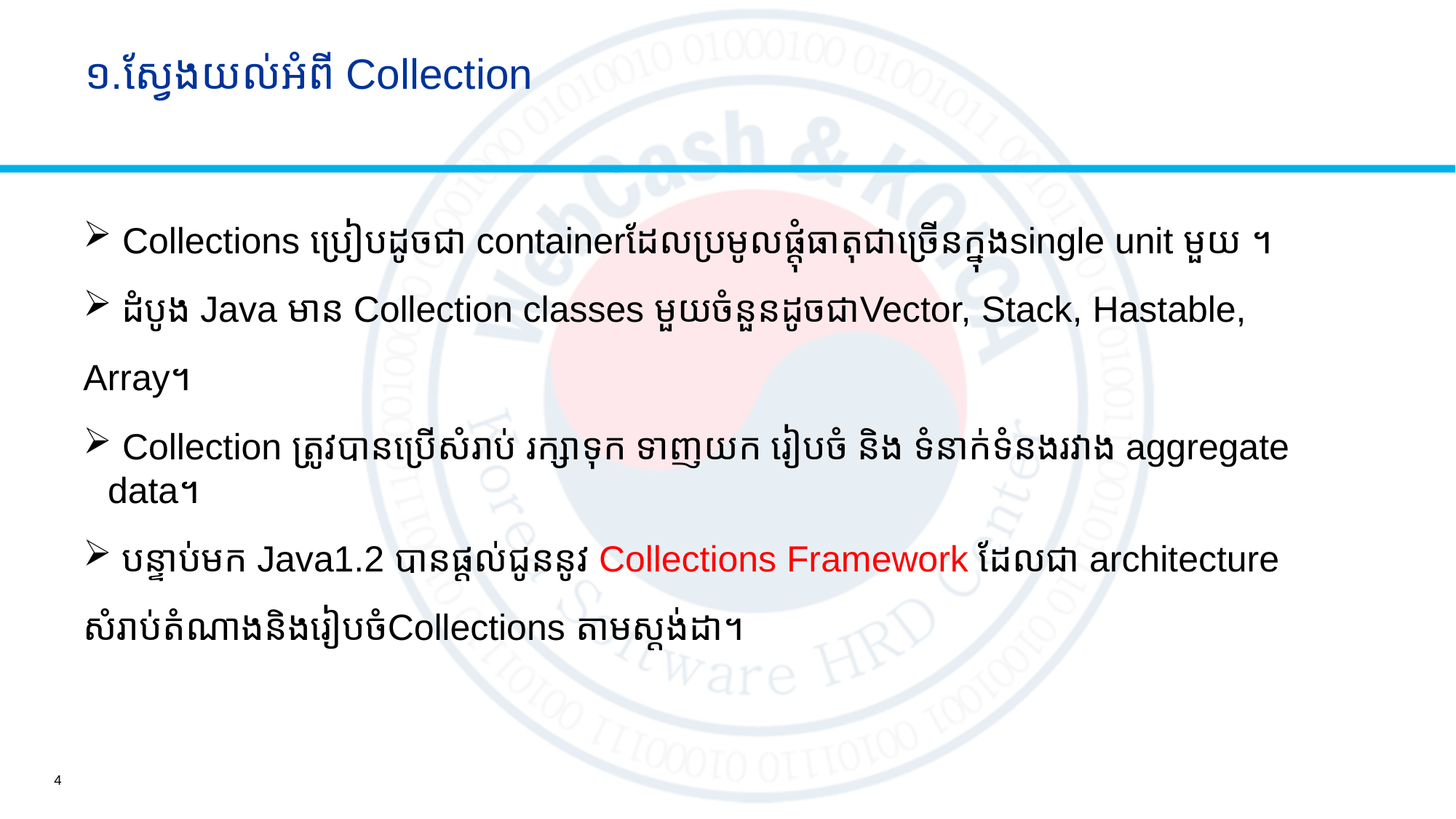

# ១.ស្វែងយល់អំពី Collection
​​​​​ Collections​ ប្រៀបដូចជា container​ដែលប្រមូលផ្តុំធាតុជាច្រើនក្នុង​single unit​ មួយ​ ។
 ដំបូង Java មាន Collection classes មួយចំនួនដូចជា​Vector,​ ​​​Stack, Hastable,
Array​។
 Collection ត្រូវបានប្រើសំរាប់ រក្សាទុក​ ទាញយក រៀបចំ និង ទំនាក់ទំនងរវាង​ aggregate data។
 បន្ទាប់មក Java1.2 បានផ្តល់ជូននូវ​ Collections Framework ដែលជា architecture​
សំរាប់តំណាងនិងរៀបចំCollections តាមស្តង់ដា។

4